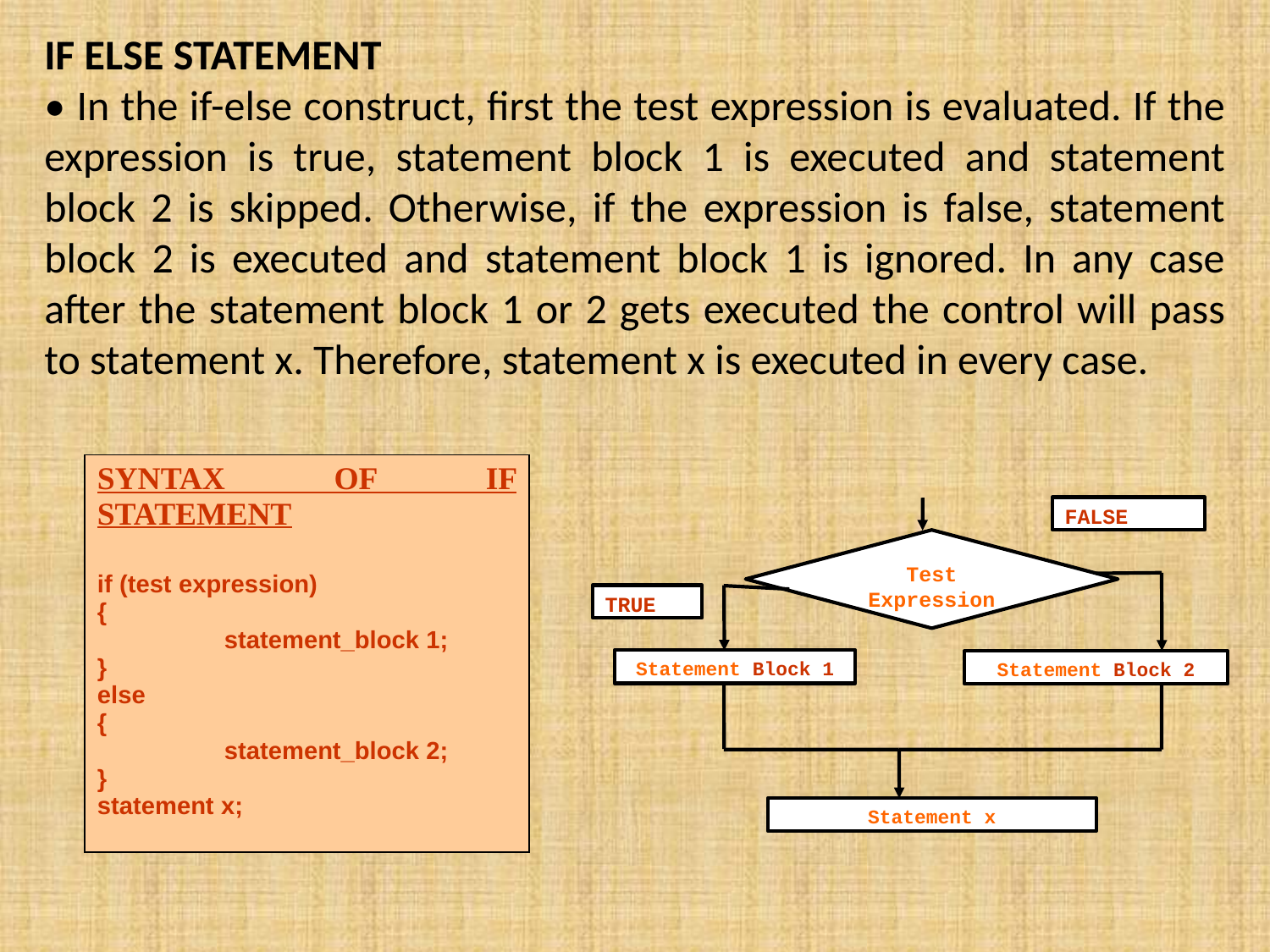

IF ELSE STATEMENT
• In the if-else construct, first the test expression is evaluated. If the expression is true, statement block 1 is executed and statement block 2 is skipped. Otherwise, if the expression is false, statement block 2 is executed and statement block 1 is ignored. In any case after the statement block 1 or 2 gets executed the control will pass to statement x. Therefore, statement x is executed in every case.

| SYNTAX OF IF STATEMENT if (test expression) { statement\_block 1; } else { statement\_block 2; } statement x; |
| --- |
FALSE

Test Expression

TRUE

Statement Block 1
Statement Block 2

Statement x